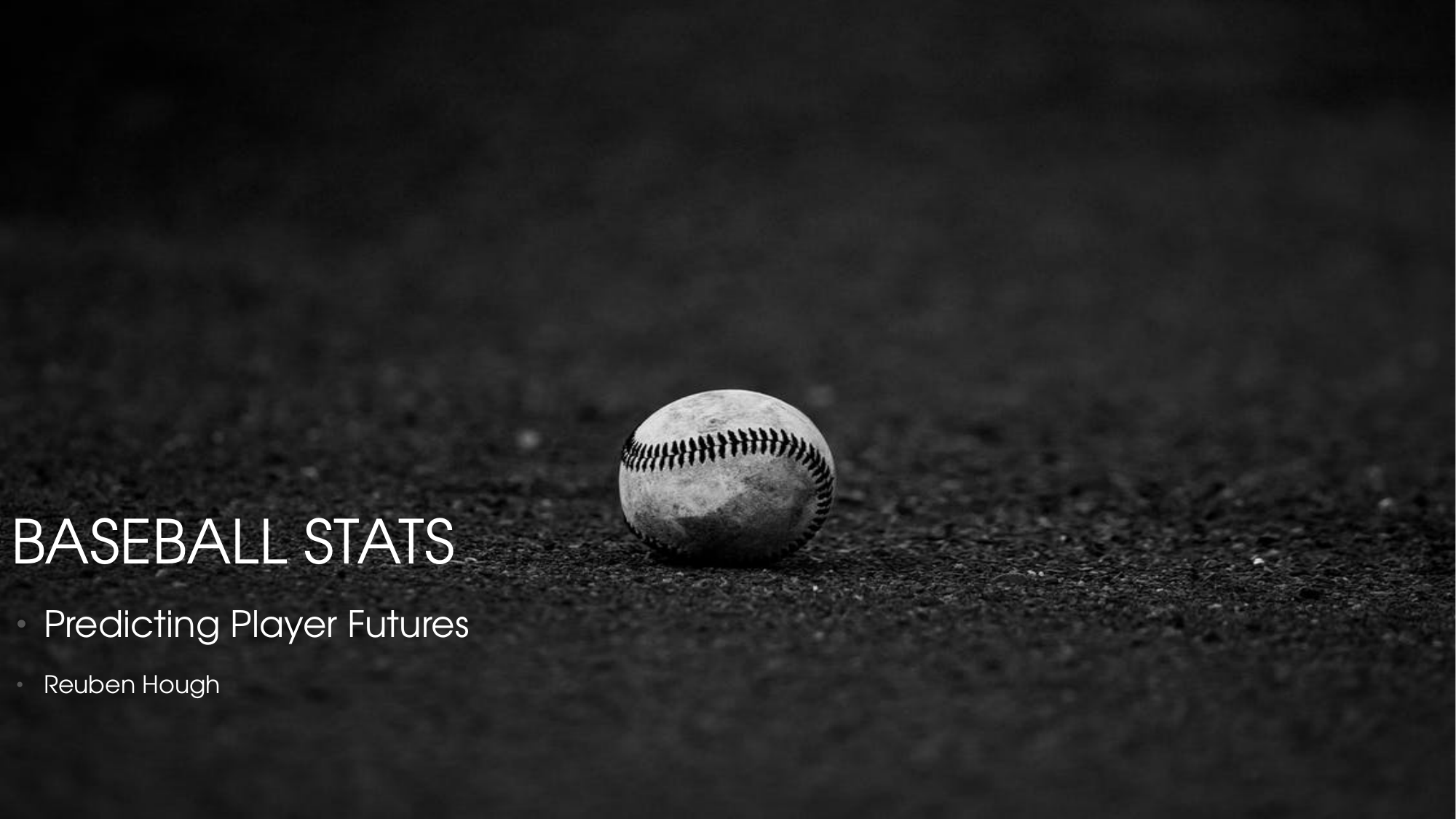

Baseball Stats
Predicting Player Futures
Reuben Hough